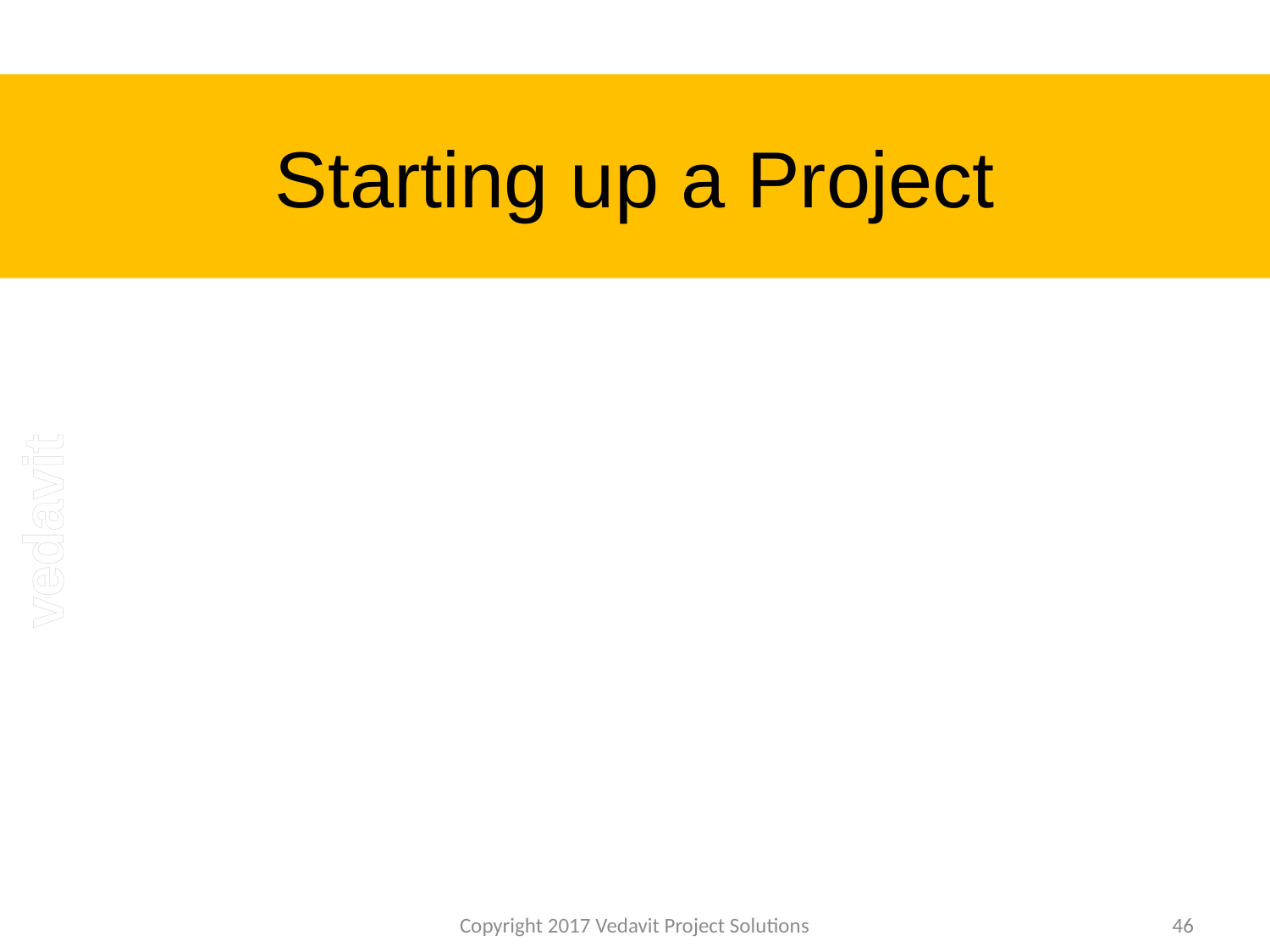

# Starting up a Project

Copyright 2017 Vedavit Project Solutions
46